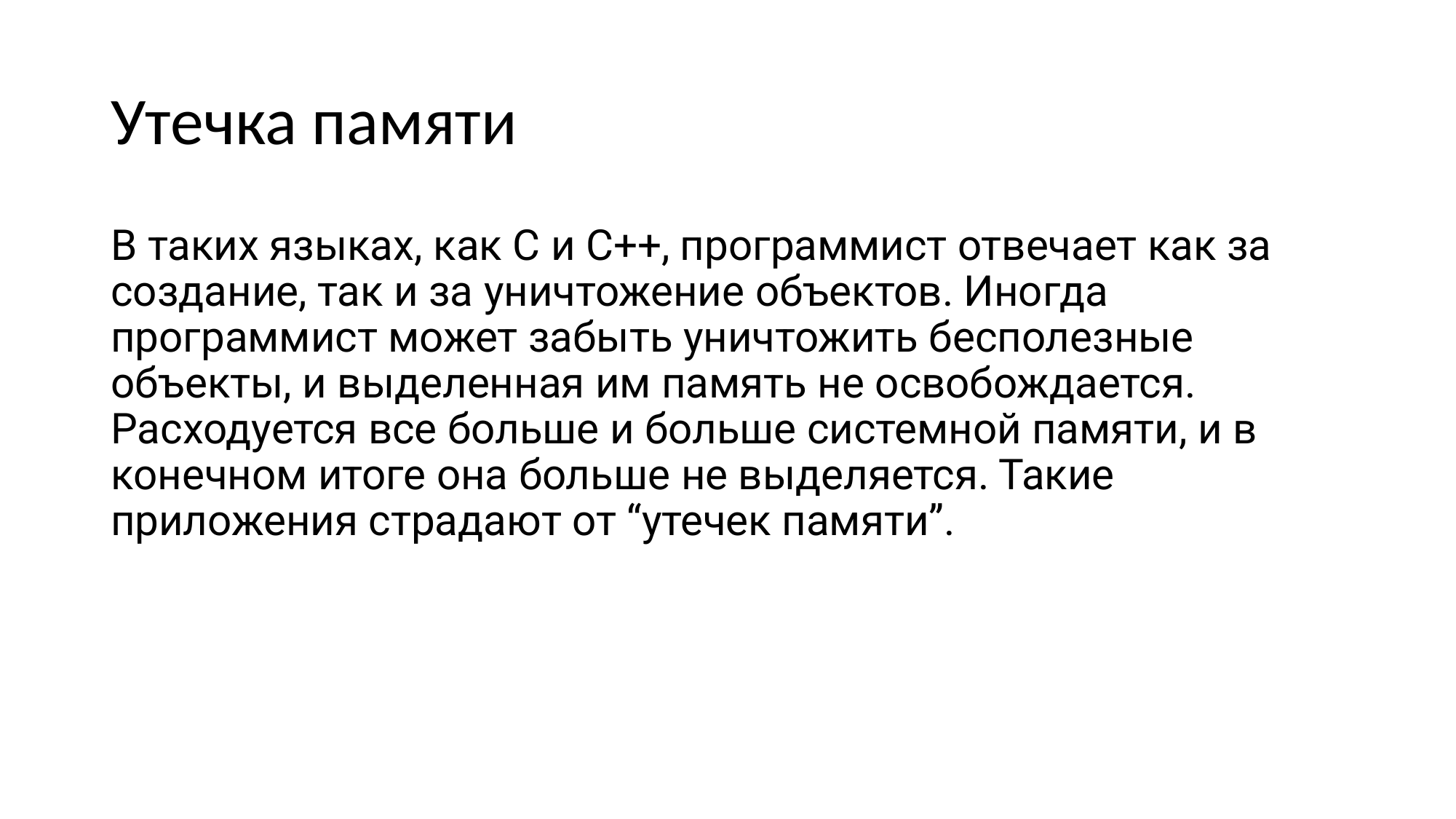

# Утечка памяти
В таких языках, как C и C++, программист отвечает как за создание, так и за уничтожение объектов. Иногда программист может забыть уничтожить бесполезные объекты, и выделенная им память не освобождается. Расходуется все больше и больше системной памяти, и в конечном итоге она больше не выделяется. Такие приложения страдают от “утечек памяти”.